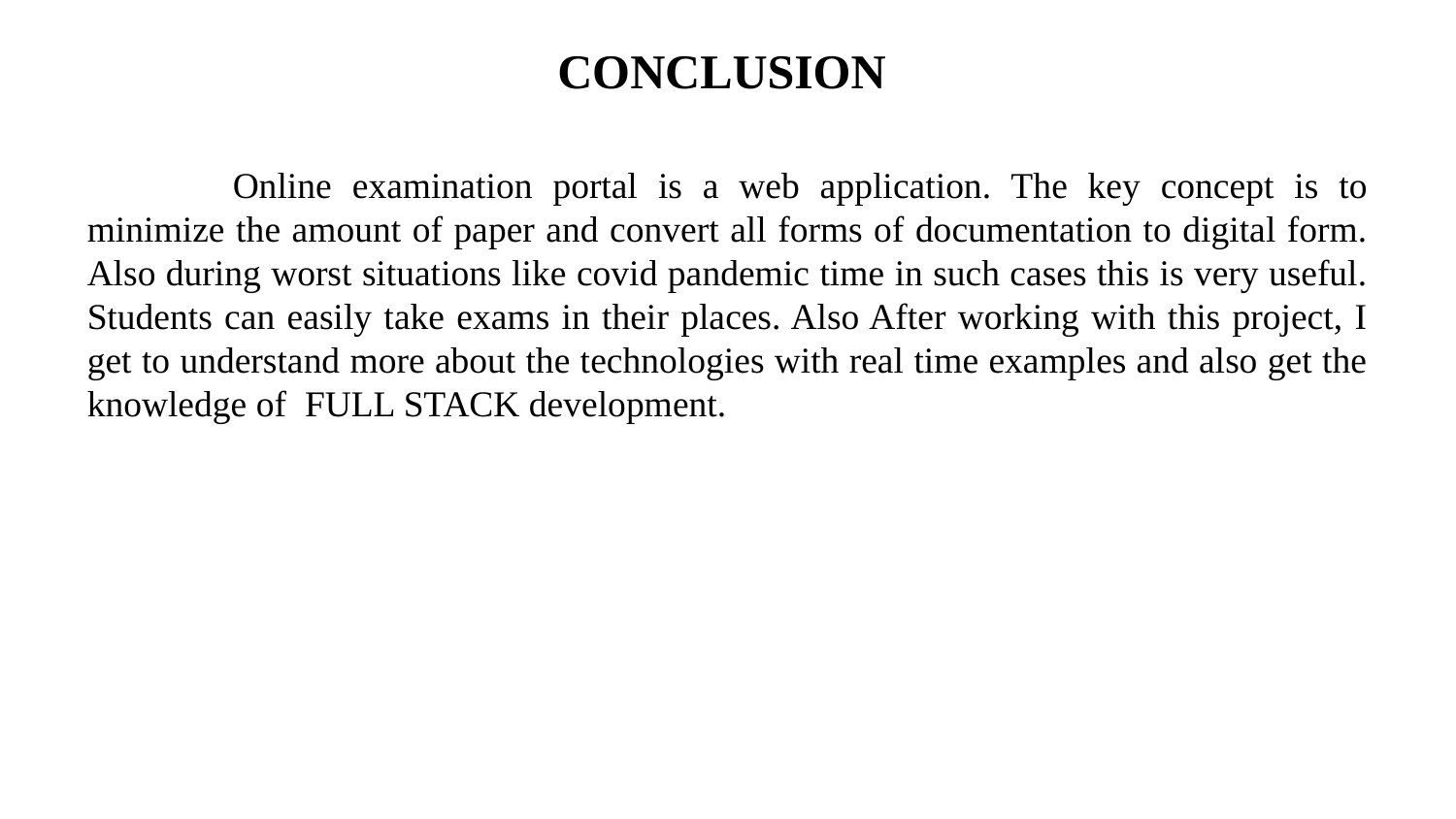

CONCLUSION
	Online examination portal is a web application. The key concept is to minimize the amount of paper and convert all forms of documentation to digital form. Also during worst situations like covid pandemic time in such cases this is very useful. Students can easily take exams in their places. Also After working with this project, I get to understand more about the technologies with real time examples and also get the knowledge of  FULL STACK development.